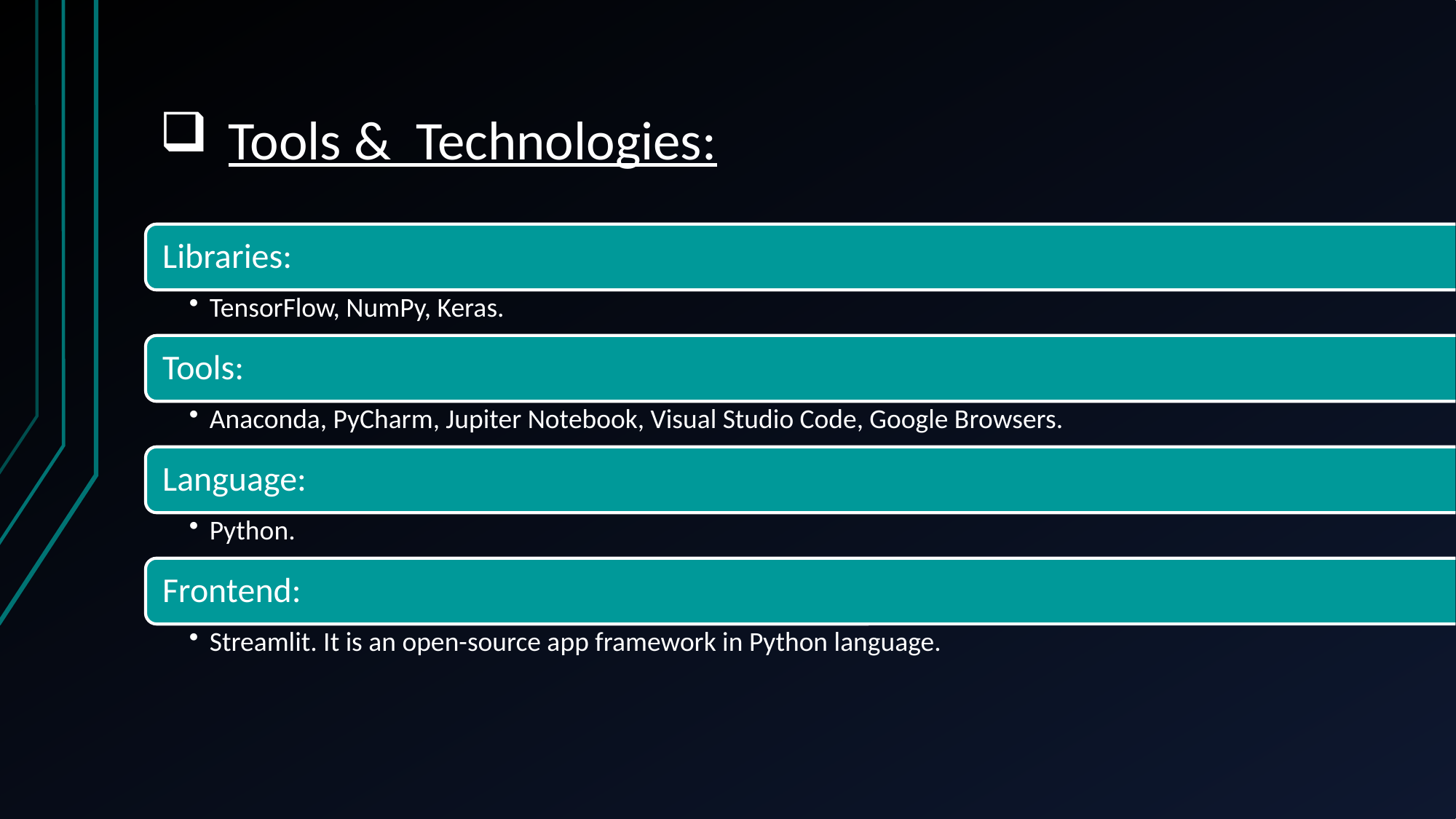

# Tools &  Technologies:
Libraries:
TensorFlow, NumPy, Keras.
Tools:
Anaconda, PyCharm, Jupiter Notebook, Visual Studio Code, Google Browsers.
Language:
Python.
Frontend:
Streamlit. It is an open-source app framework in Python language.